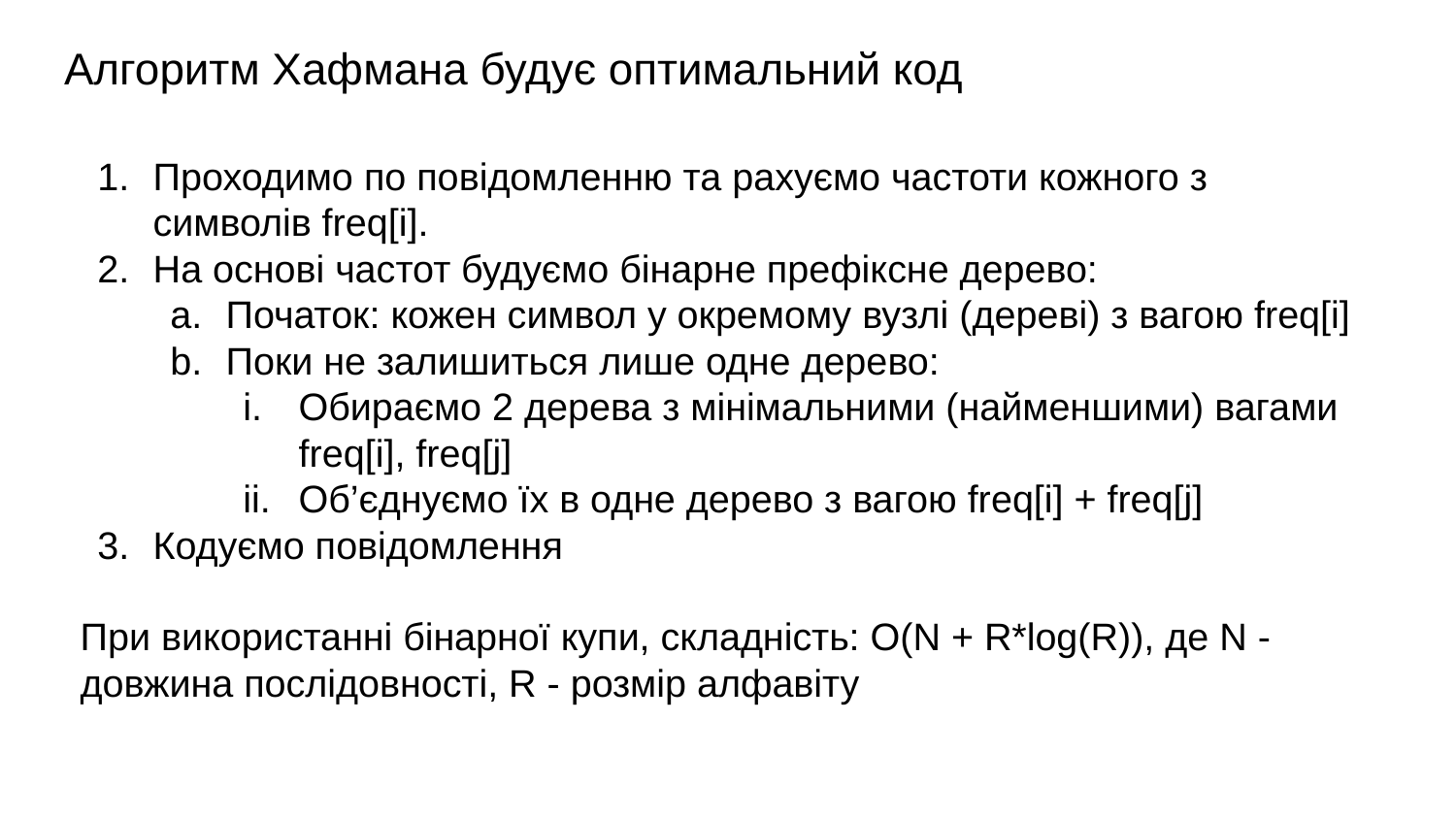

# Алгоритм Хафмана будує оптимальний код
Проходимо по повідомленню та рахуємо частоти кожного з символів freq[i].
На основі частот будуємо бінарне префіксне дерево:
Початок: кожен символ у окремому вузлі (дереві) з вагою freq[i]
Поки не залишиться лише одне дерево:
Обираємо 2 дерева з мінімальними (найменшими) вагами freq[i], freq[j]
Об’єднуємо їх в одне дерево з вагою freq[i] + freq[j]
Кодуємо повідомлення

При використанні бінарної купи, складність: O(N + R*log(R)), де N - довжина послідовності, R - розмір алфавіту